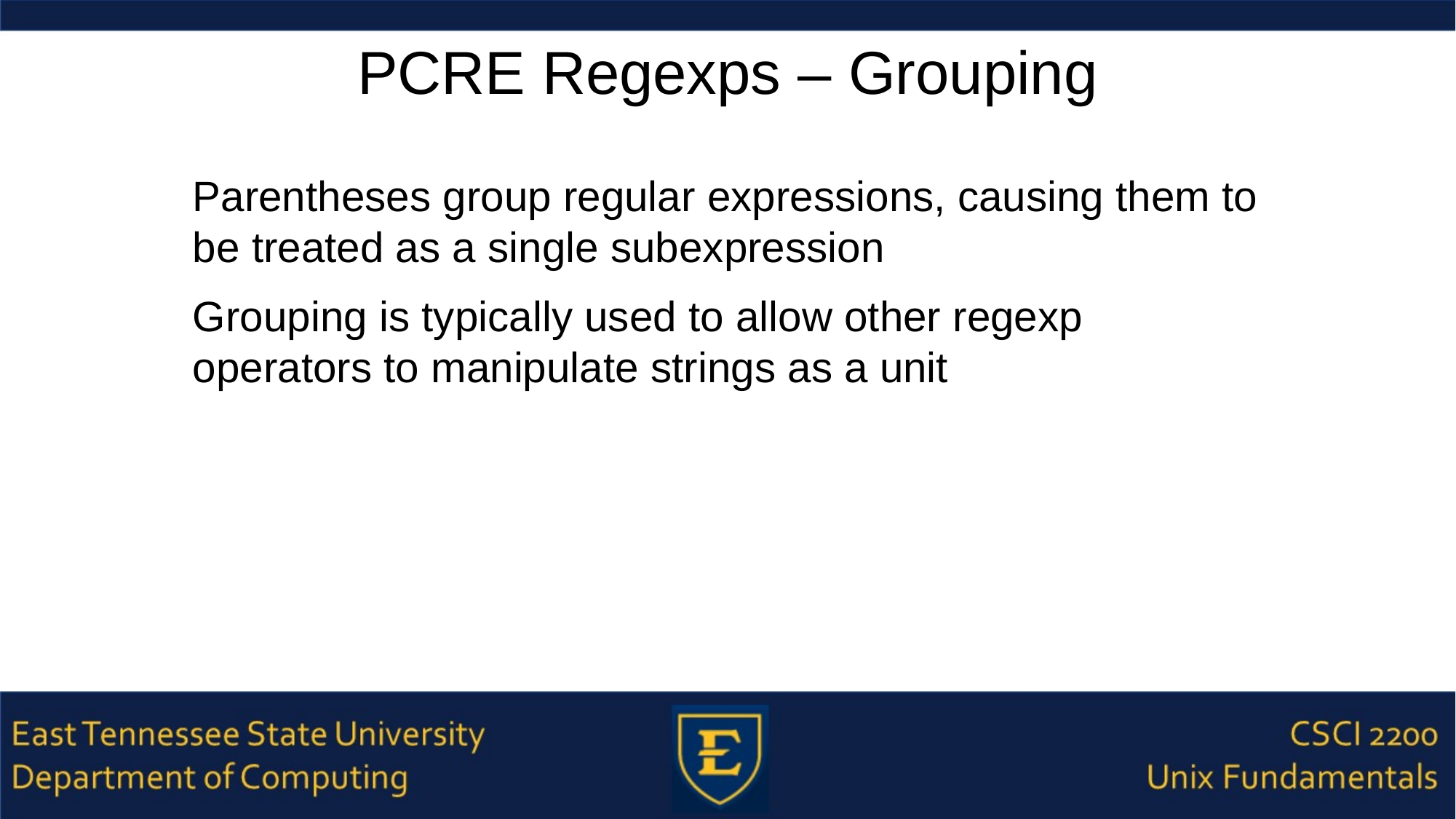

# PCRE Regexps – Grouping
Parentheses group regular expressions, causing them to be treated as a single subexpression
Grouping is typically used to allow other regexp operators to manipulate strings as a unit